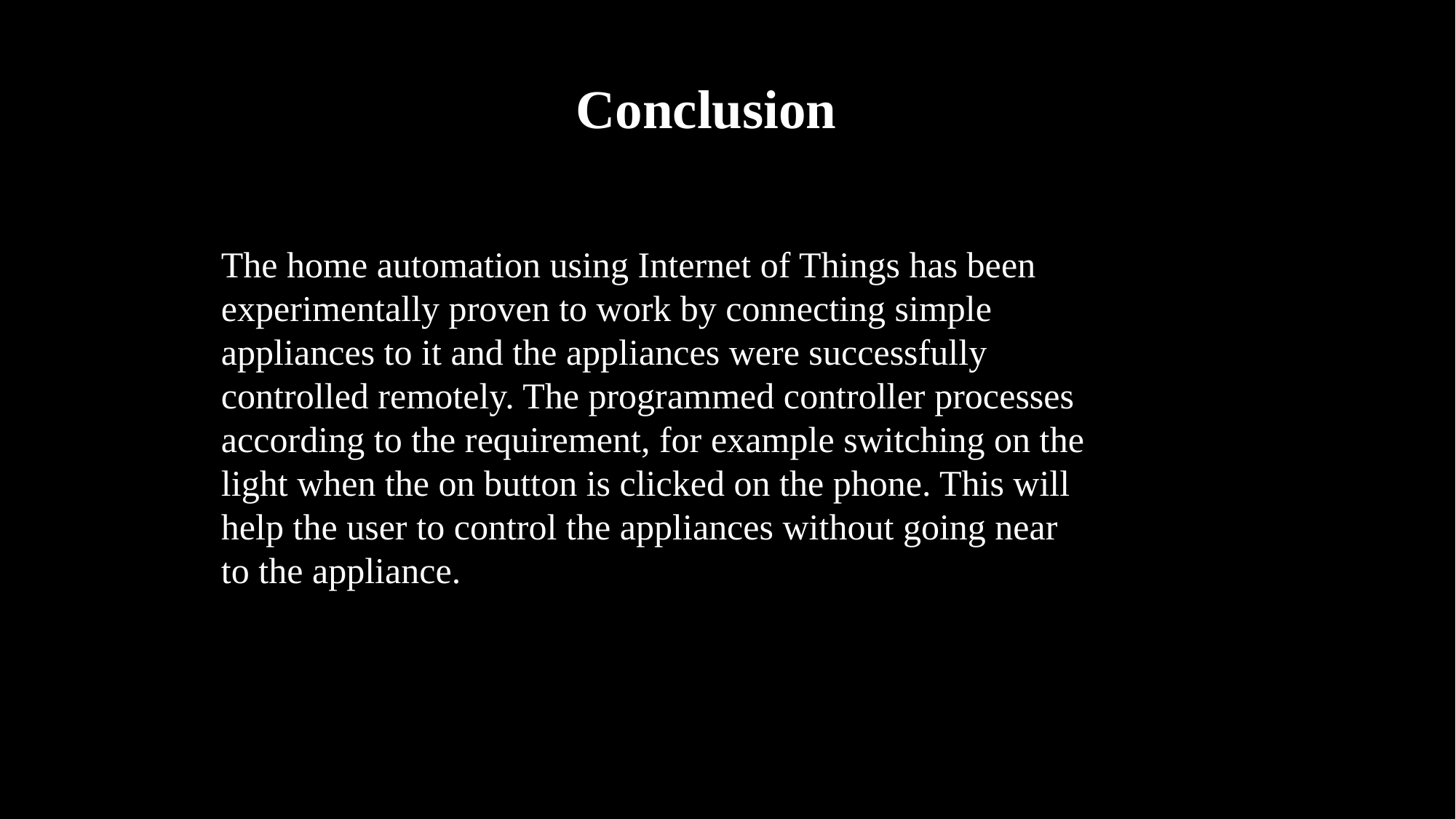

Conclusion
The home automation using Internet of Things has been experimentally proven to work by connecting simple appliances to it and the appliances were successfully controlled remotely. The programmed controller processes according to the requirement, for example switching on the light when the on button is clicked on the phone. This will help the user to control the appliances without going near to the appliance.